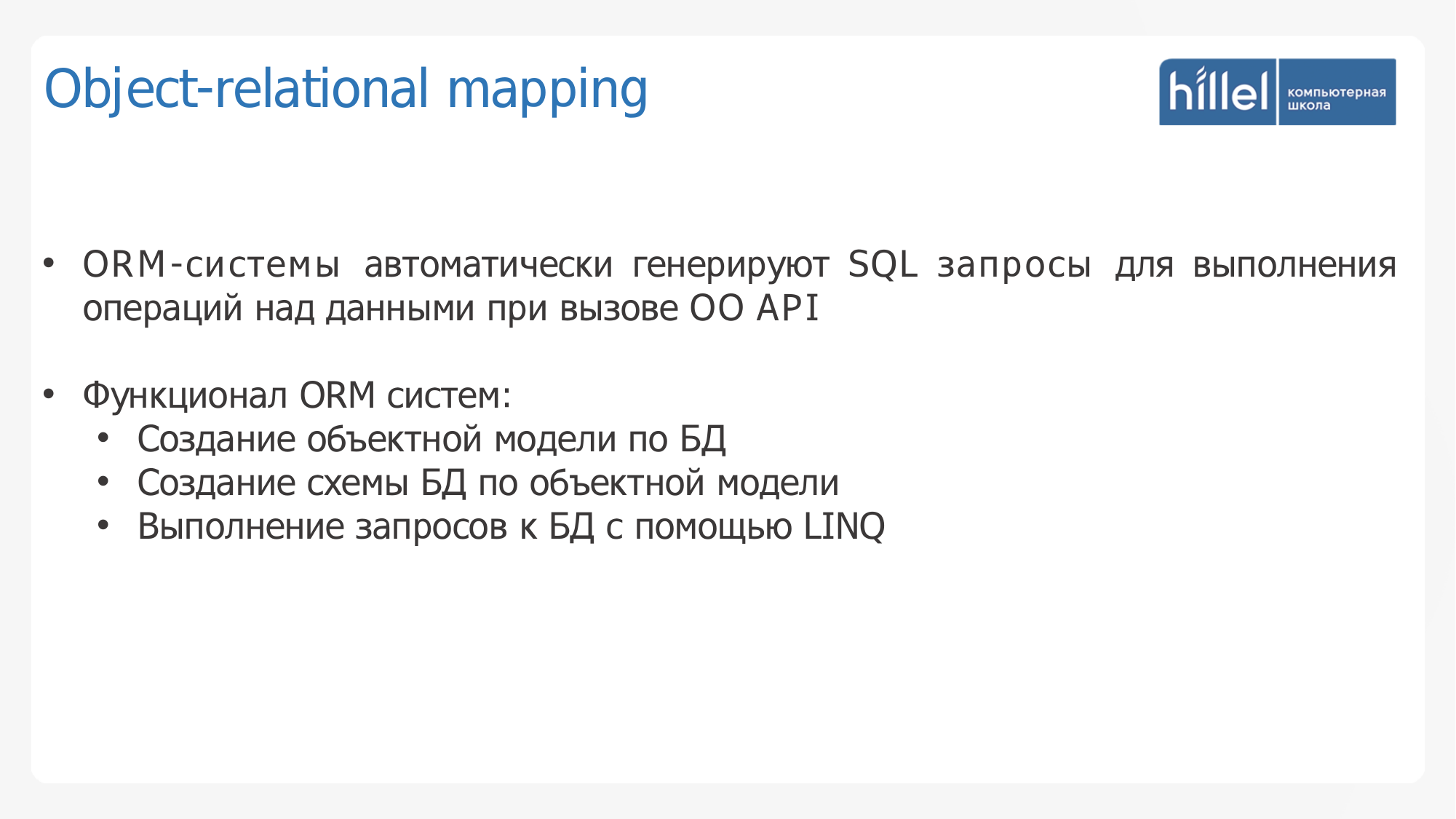

Object-relational mapping
ORM-системы автоматически генерируют SQL запросы для выполнения операций над данными при вызове ОО API

Функционал ORM систем:
Создание объектной модели по БД
Создание схемы БД по объектной модели
Выполнение запросов к БД с помощью LINQ